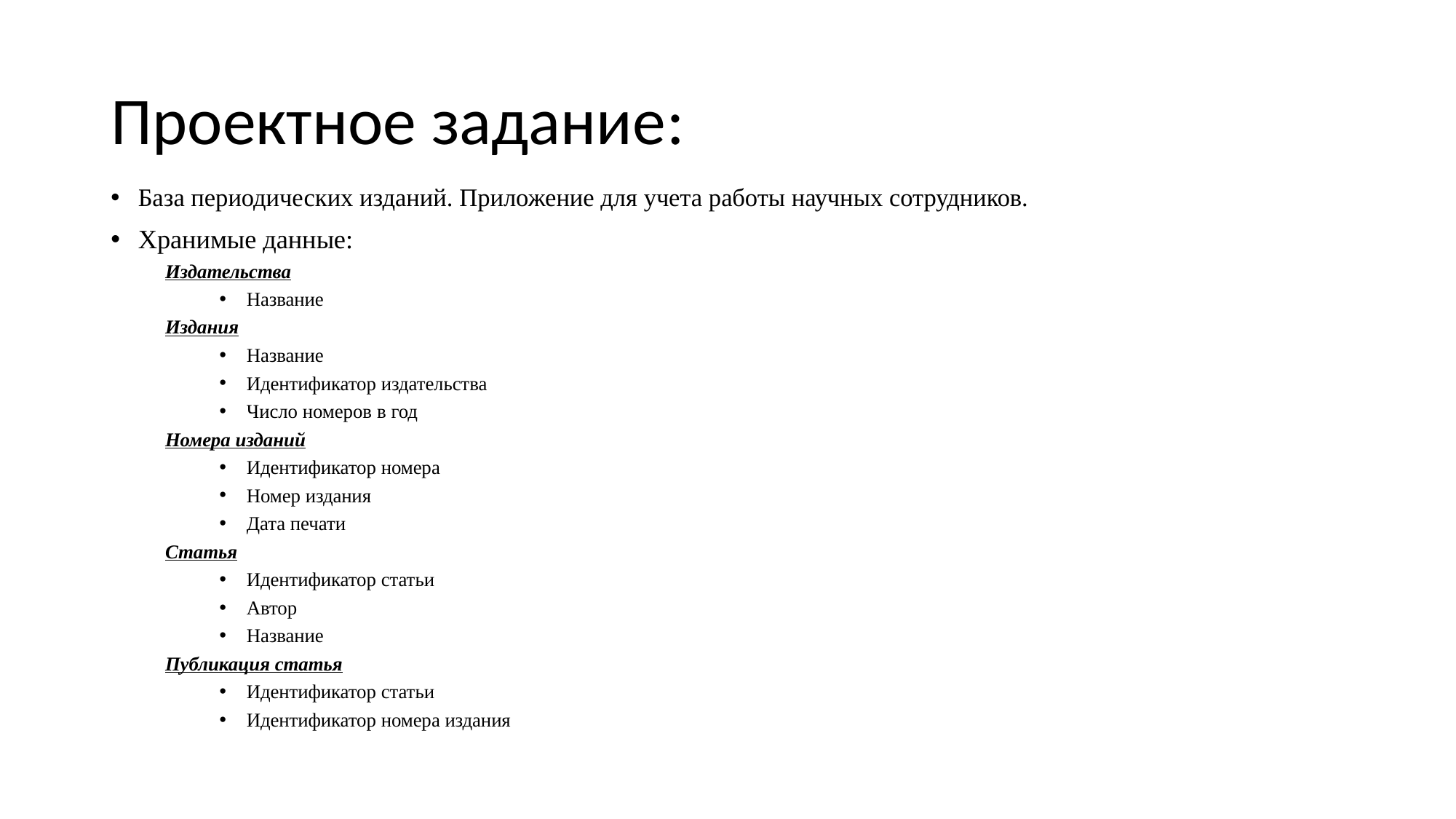

# Проектное задание:
База периодических изданий. Приложение для учета работы научных сотрудников.
Хранимые данные:
Издательства
Название
Издания
Название
Идентификатор издательства
Число номеров в год
Номера изданий
Идентификатор номера
Номер издания
Дата печати
Статья
Идентификатор статьи
Автор
Название
Публикация статья
Идентификатор статьи
Идентификатор номера издания